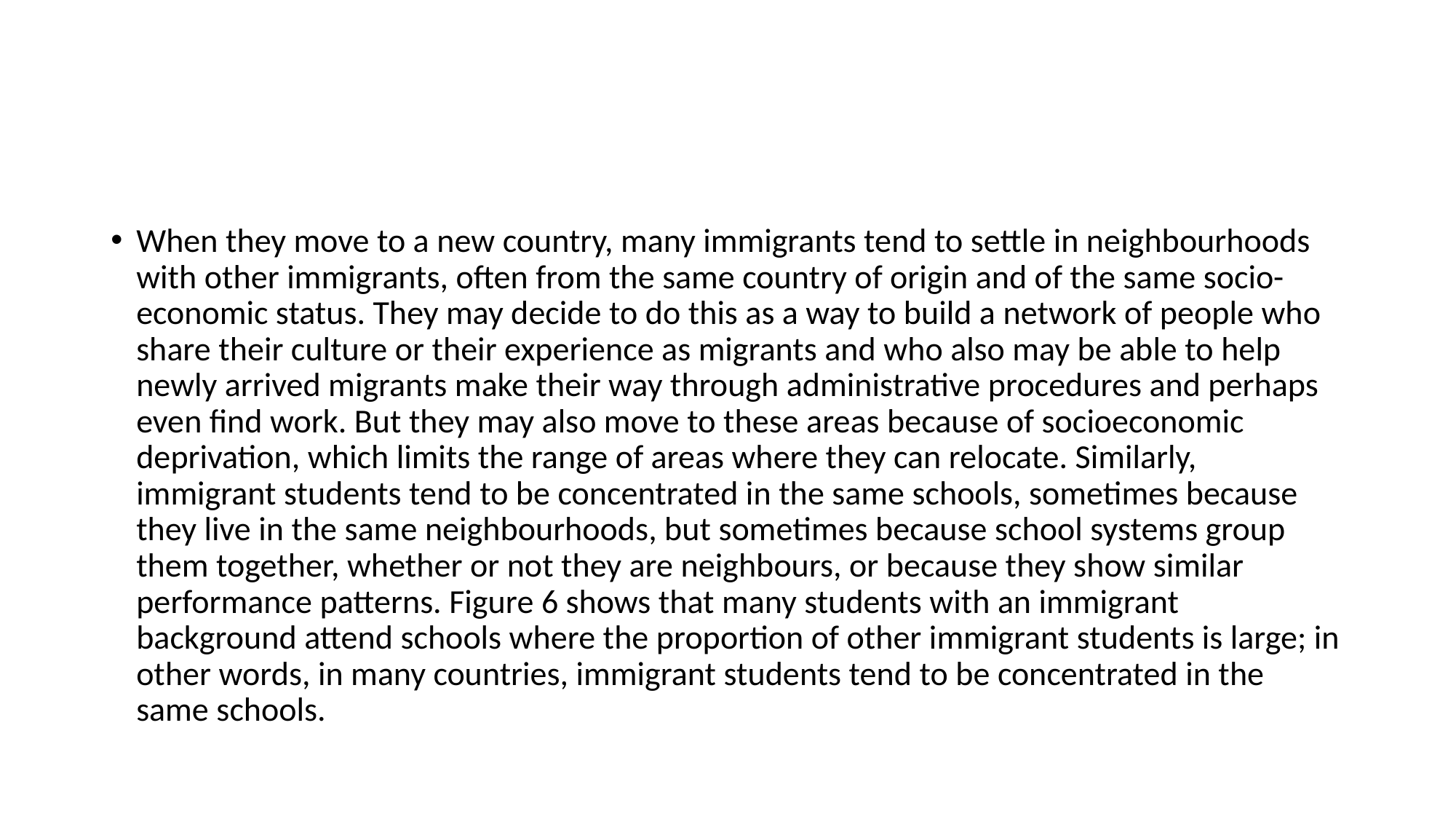

#
When they move to a new country, many immigrants tend to settle in neighbourhoods with other immigrants, often from the same country of origin and of the same socio-economic status. They may decide to do this as a way to build a network of people who share their culture or their experience as migrants and who also may be able to help newly arrived migrants make their way through administrative procedures and perhaps even find work. But they may also move to these areas because of socioeconomic deprivation, which limits the range of areas where they can relocate. Similarly, immigrant students tend to be concentrated in the same schools, sometimes because they live in the same neighbourhoods, but sometimes because school systems group them together, whether or not they are neighbours, or because they show similar performance patterns. Figure 6 shows that many students with an immigrant background attend schools where the proportion of other immigrant students is large; in other words, in many countries, immigrant students tend to be concentrated in the same schools.